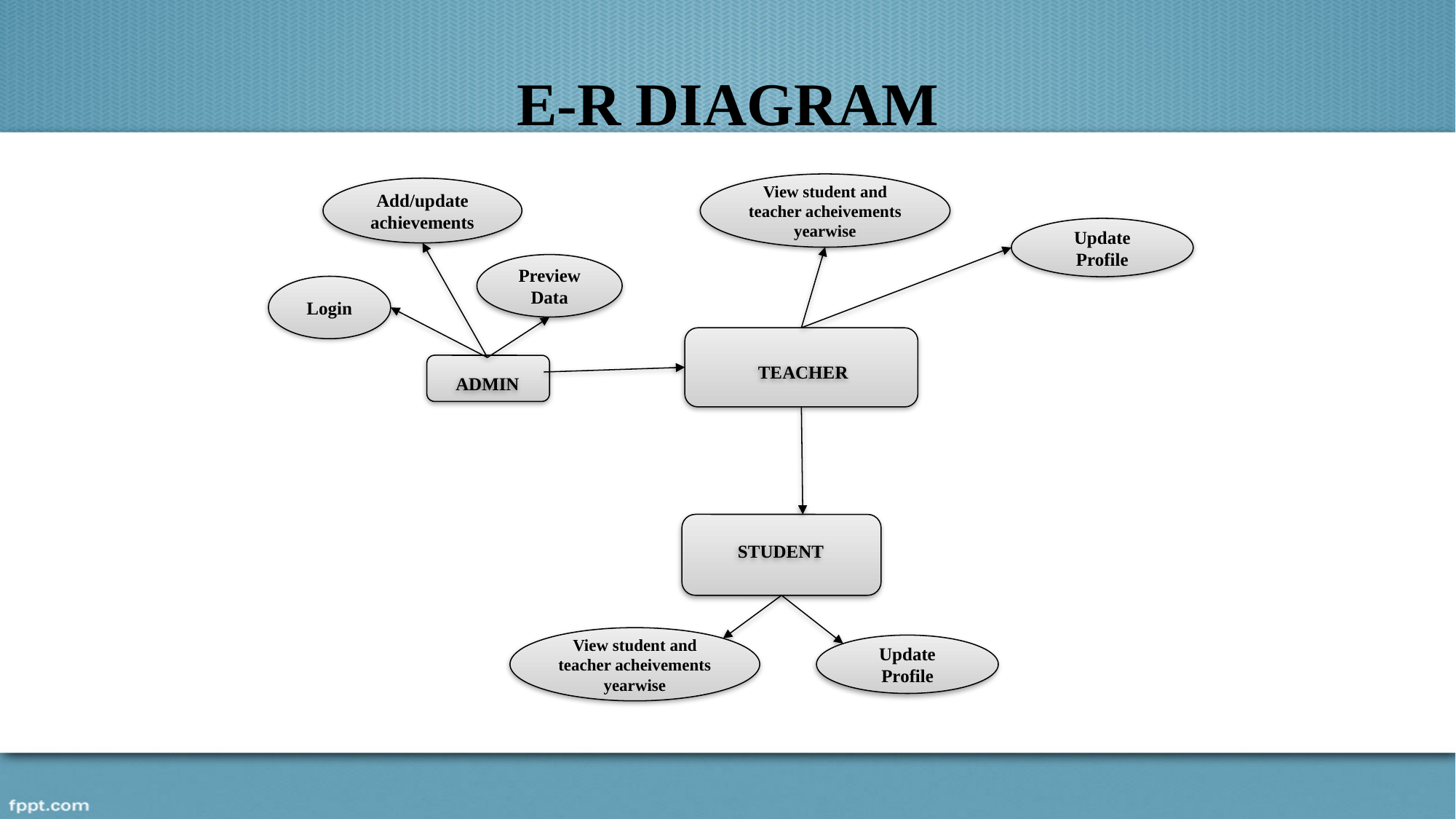

# E-R DIAGRAM
View student and teacher acheivements yearwise
Add/update achievements
Preview Data

TEACHER

ADMIN

STUDENT
Login
Update Profile
View student and teacher acheivements yearwise
Update Profile